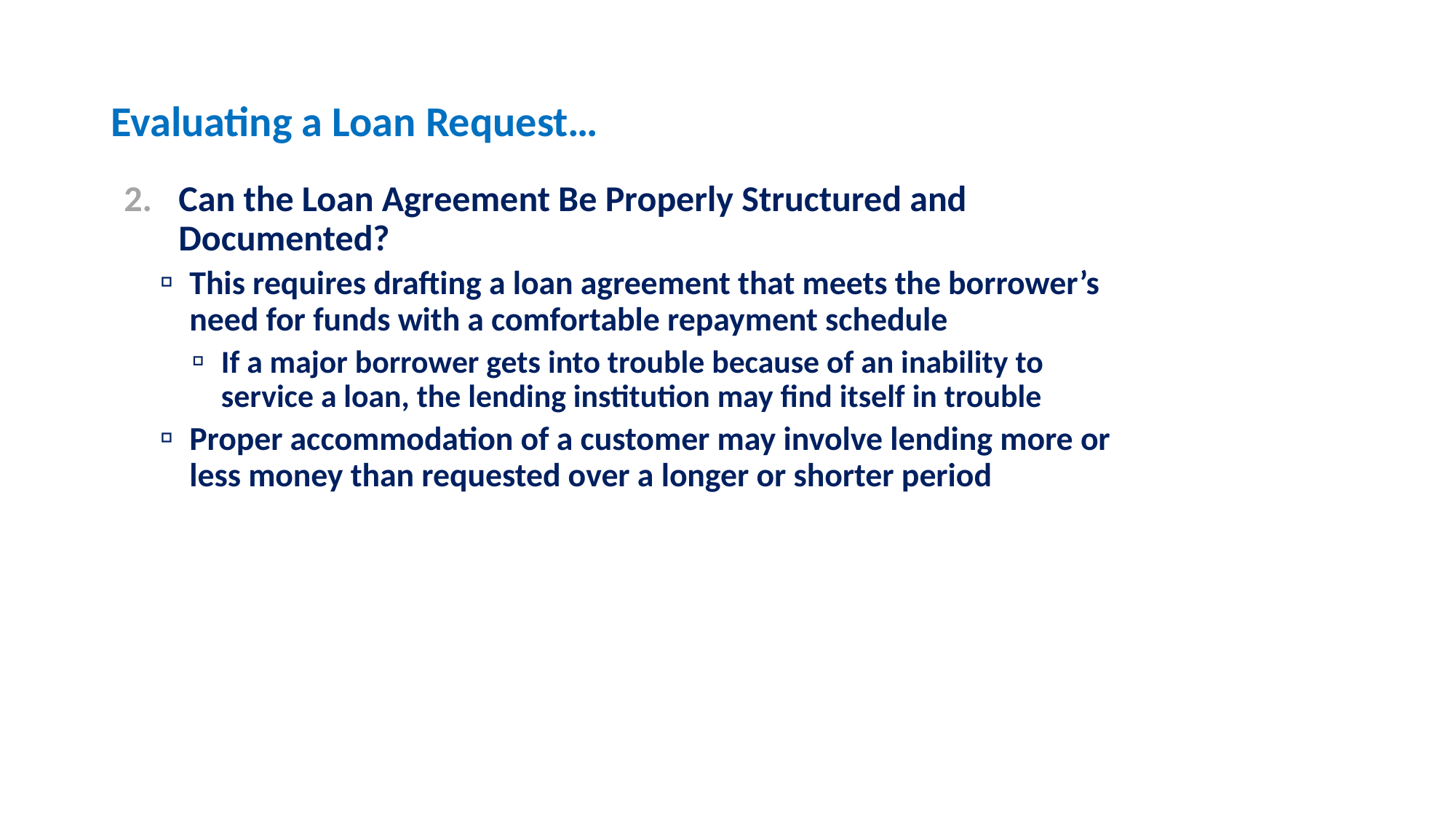

# Evaluating a Loan Request…
Can the Loan Agreement Be Properly Structured and Documented?
This requires drafting a loan agreement that meets the borrower’s need for funds with a comfortable repayment schedule
If a major borrower gets into trouble because of an inability to service a loan, the lending institution may find itself in trouble
Proper accommodation of a customer may involve lending more or less money than requested over a longer or shorter period